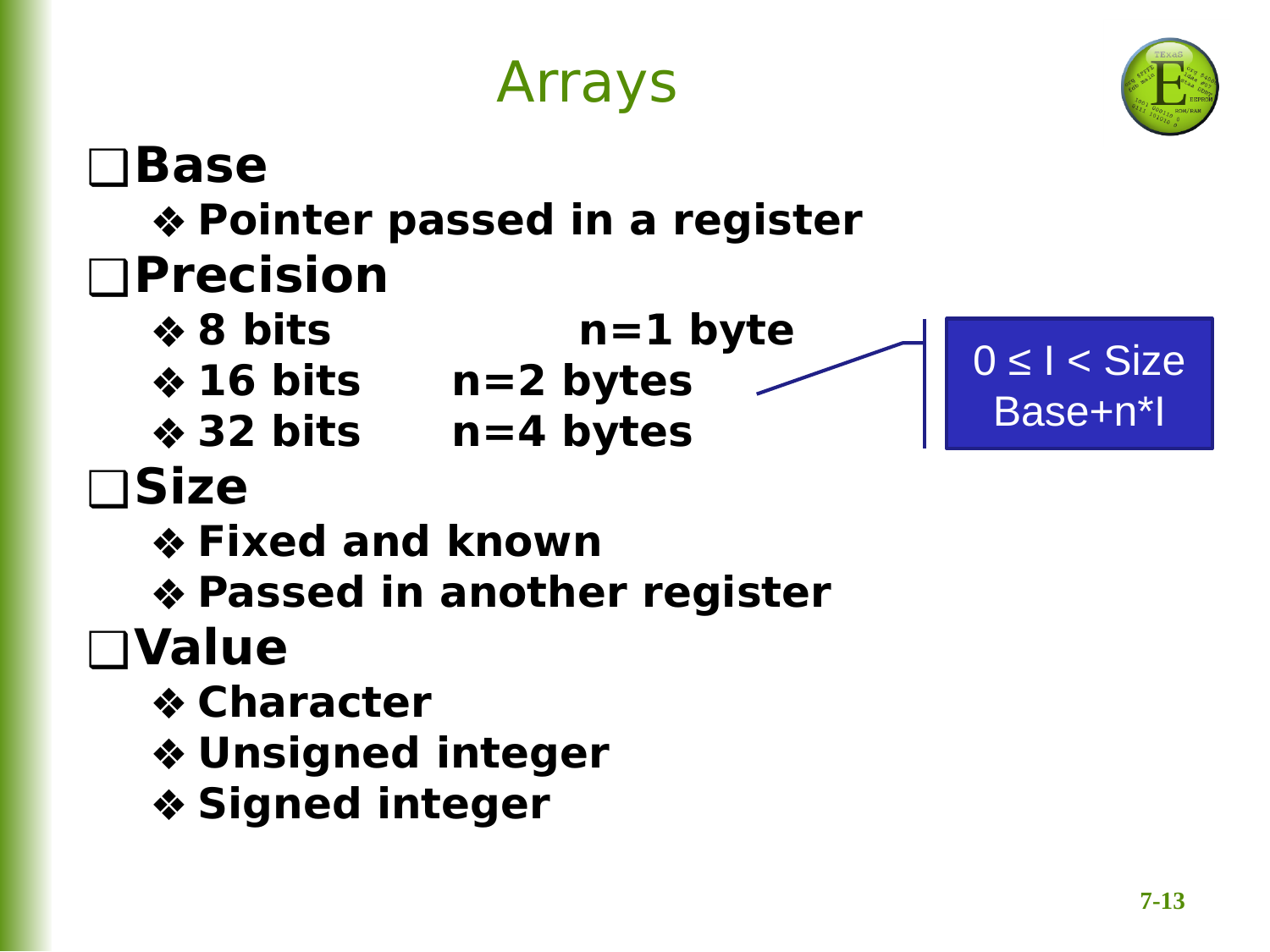

Arrays
Base
Pointer passed in a register
Precision
8 bits		n=1 byte
16 bits	n=2 bytes
32 bits	n=4 bytes
Size
Fixed and known
Passed in another register
Value
Character
Unsigned integer
Signed integer

0 ≤ I < Size
Base+n*I